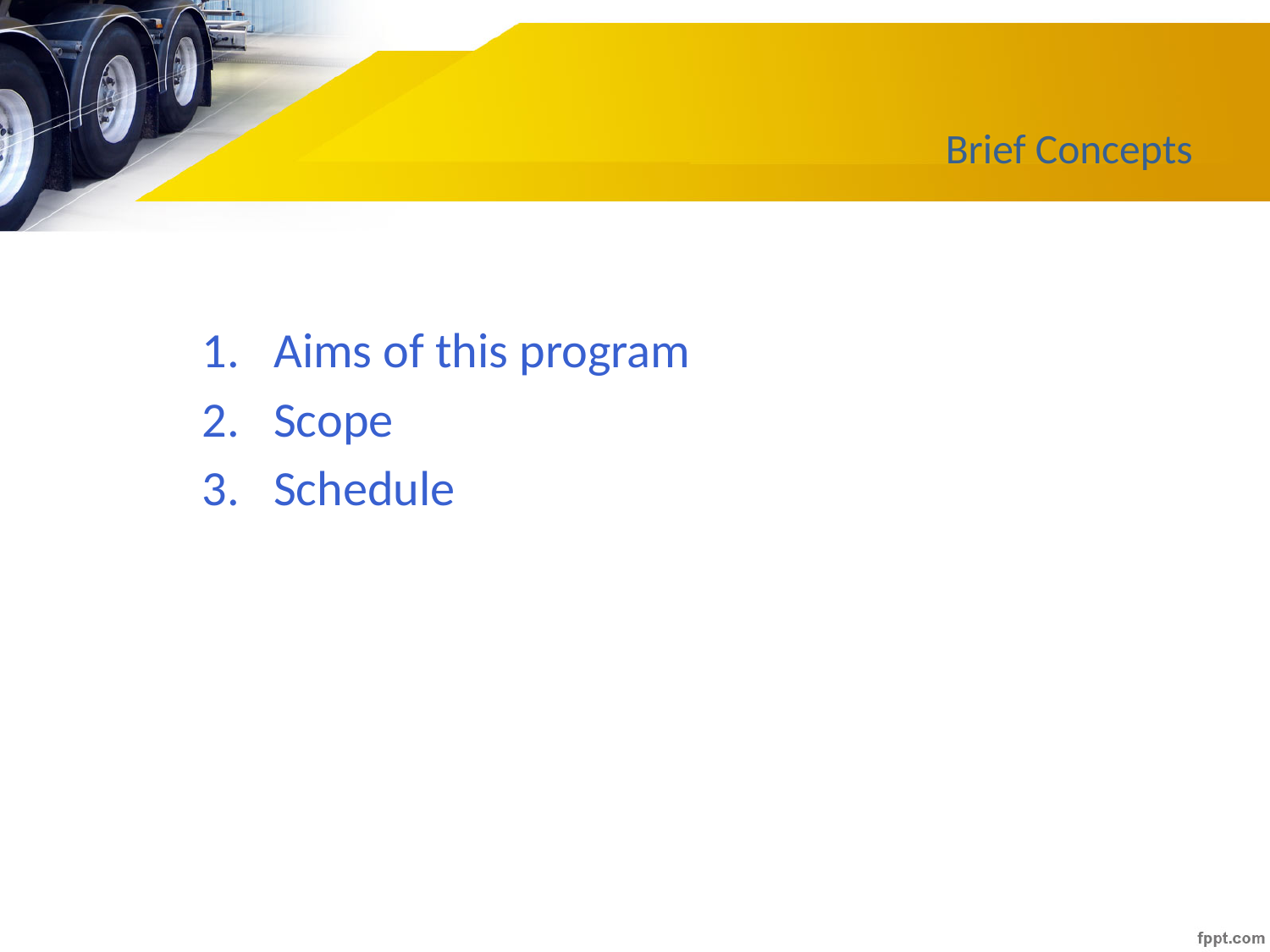

# Brief Concepts

Aims of this program
Scope
Schedule